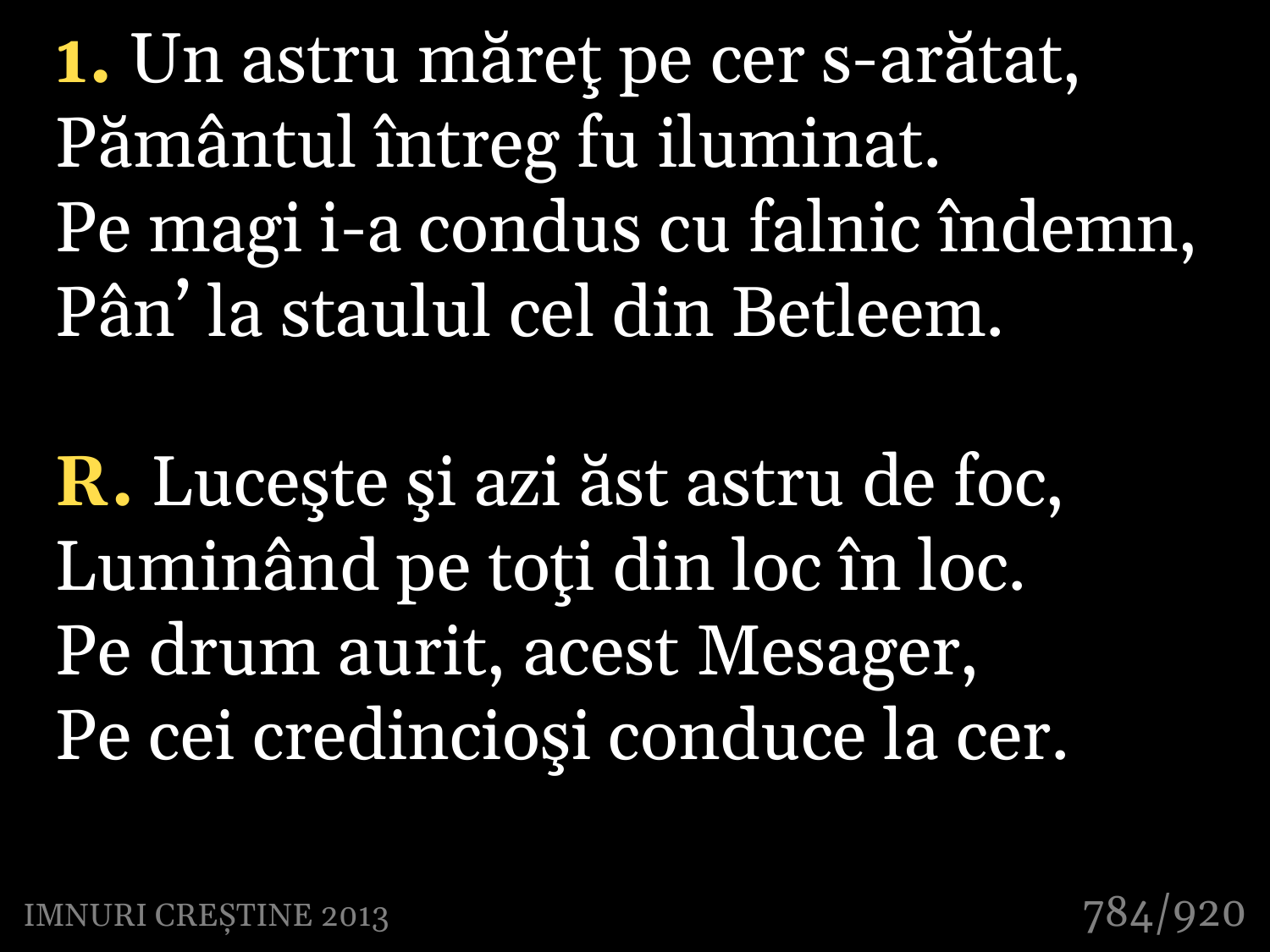

1. Un astru măreţ pe cer s-arătat,
Pământul întreg fu iluminat.
Pe magi i-a condus cu falnic îndemn,
Pân’ la staulul cel din Betleem.

R. Luceşte şi azi ăst astru de foc,
Luminând pe toţi din loc în loc.
Pe drum aurit, acest Mesager,
Pe cei credincioşi conduce la cer.
784/920
IMNURI CREȘTINE 2013